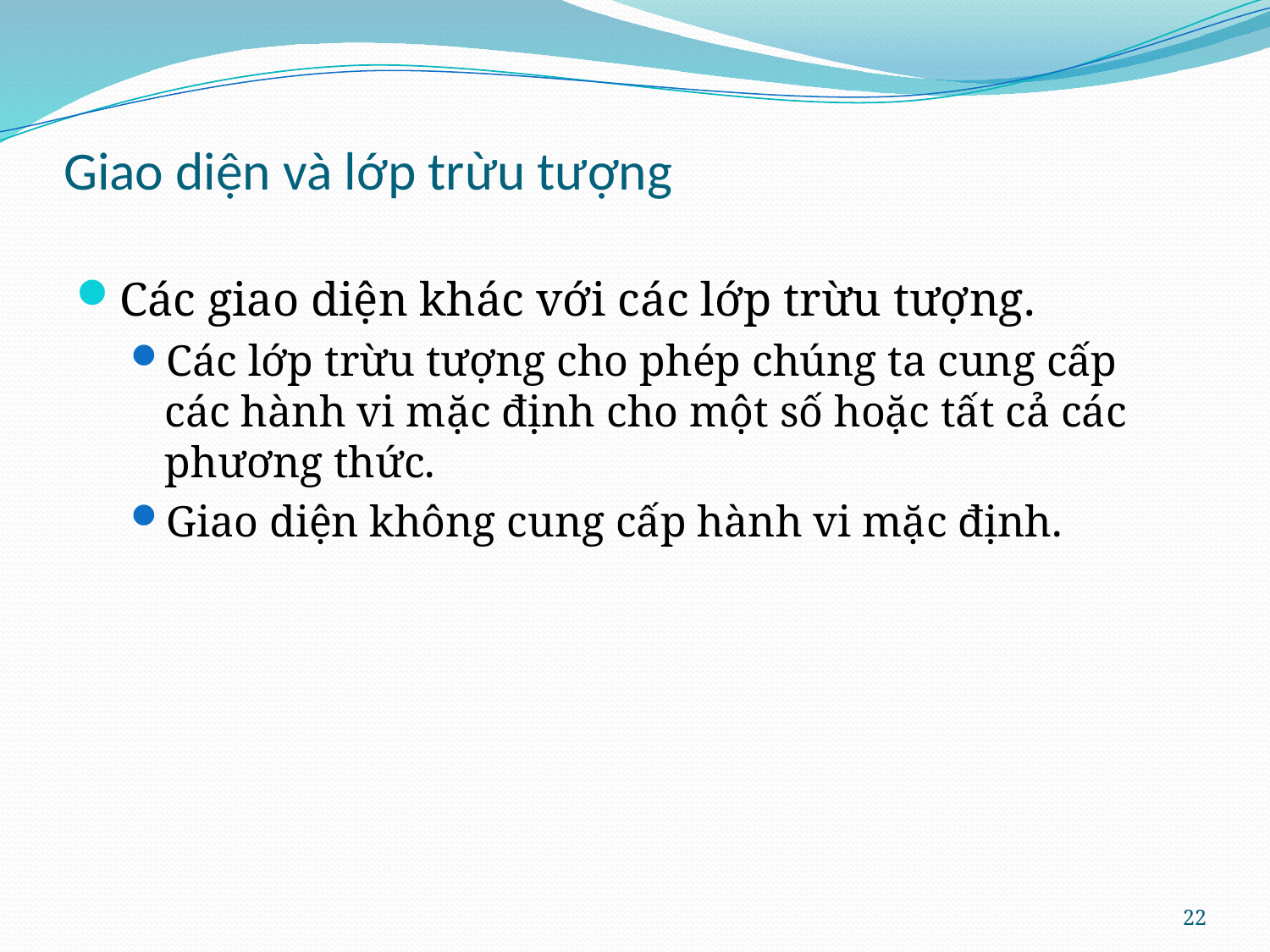

# Giao diện và lớp trừu tượng
Các giao diện khác với các lớp trừu tượng.
Các lớp trừu tượng cho phép chúng ta cung cấp các hành vi mặc định cho một số hoặc tất cả các phương thức.
Giao diện không cung cấp hành vi mặc định.

22